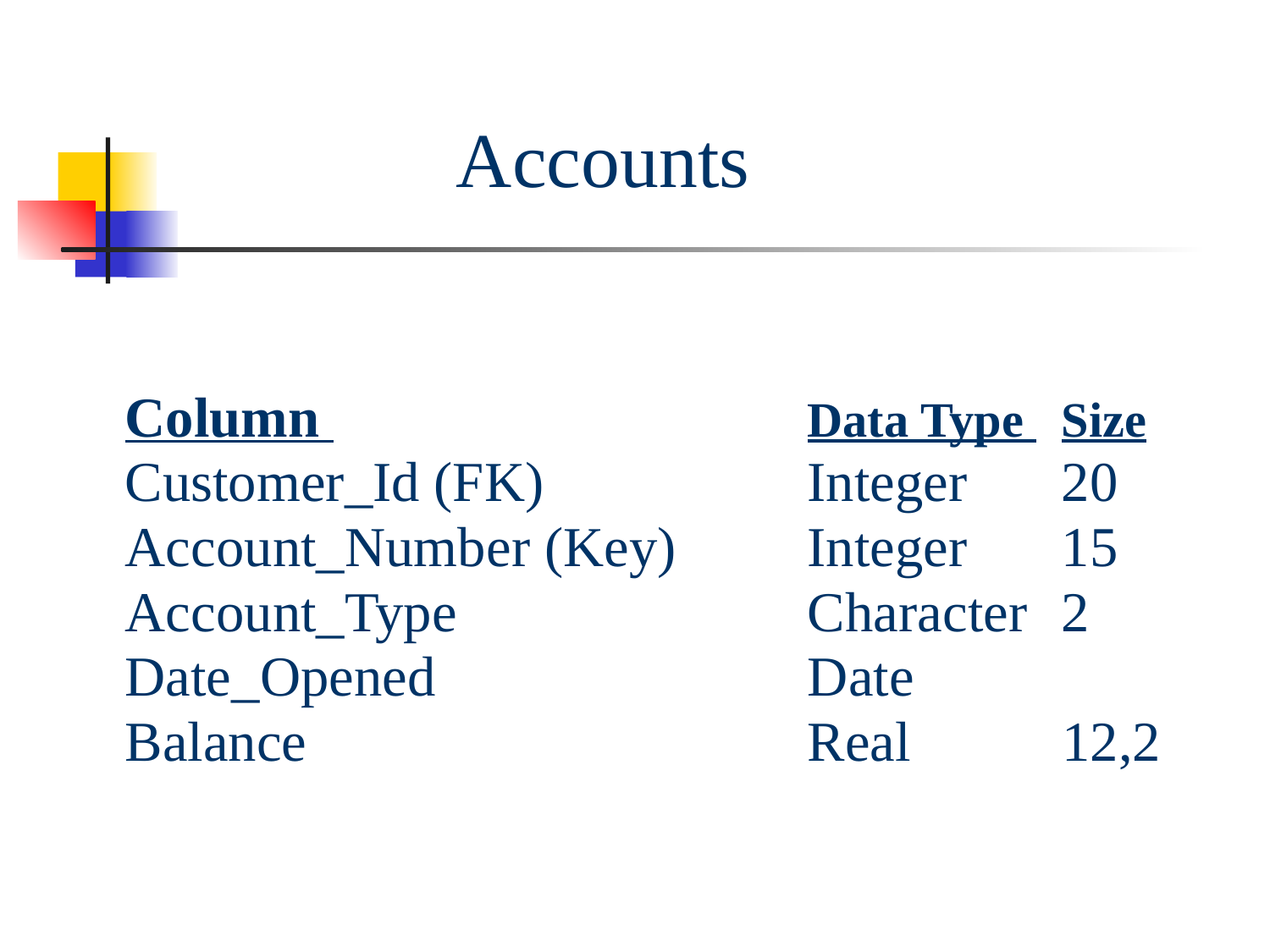

Accounts

Column 				Data Type 	Size
Customer_Id (FK) 		Integer 	20
Account_Number (Key) 	Integer 	15
Account_Type 			Character 	2
Date_Opened 			Date
Balance 				Real 	         12,2